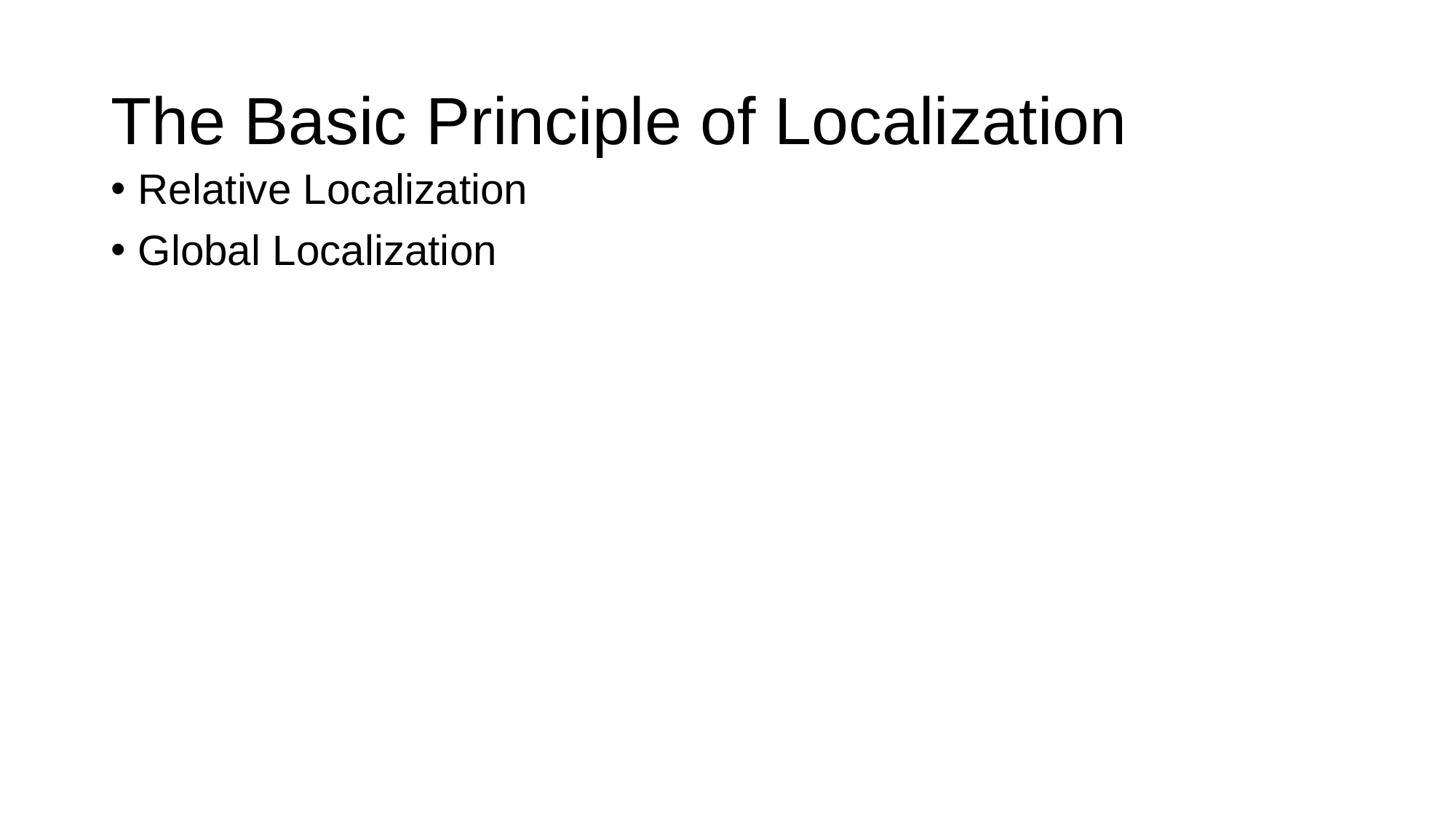

# The Basic Principle of Localization
Relative Localization
Global Localization